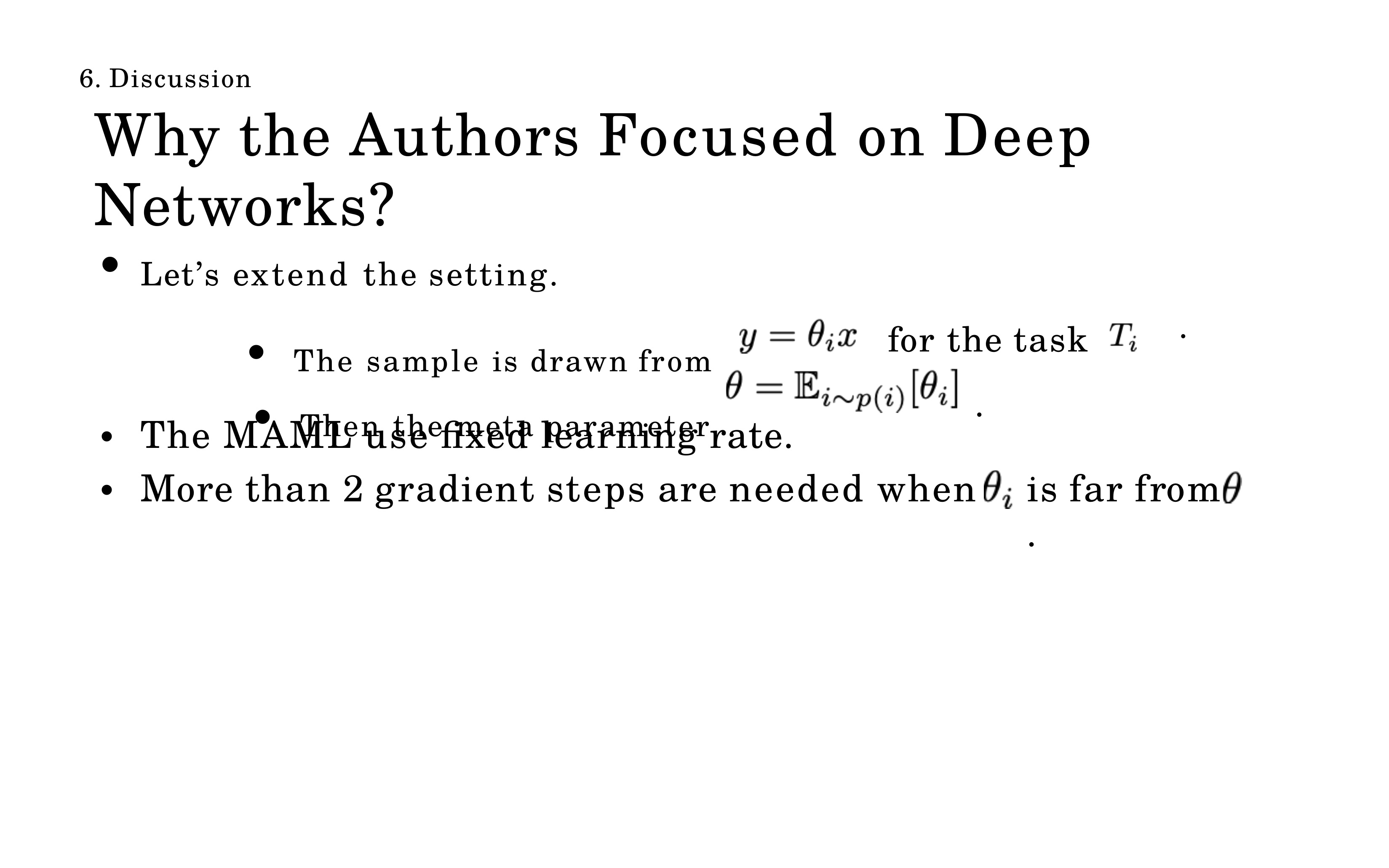

# 6. Discussion
Why the Authors Focused on Deep Networks?
| Let’s extend the setting. |  |  |
| --- | --- | --- |
| The sample is drawn from | for the task | . |
| Then the meta parameter | . |  |

The MAML use fixed learning rate.
More than 2 gradient steps are needed when
•
•
is far from	.